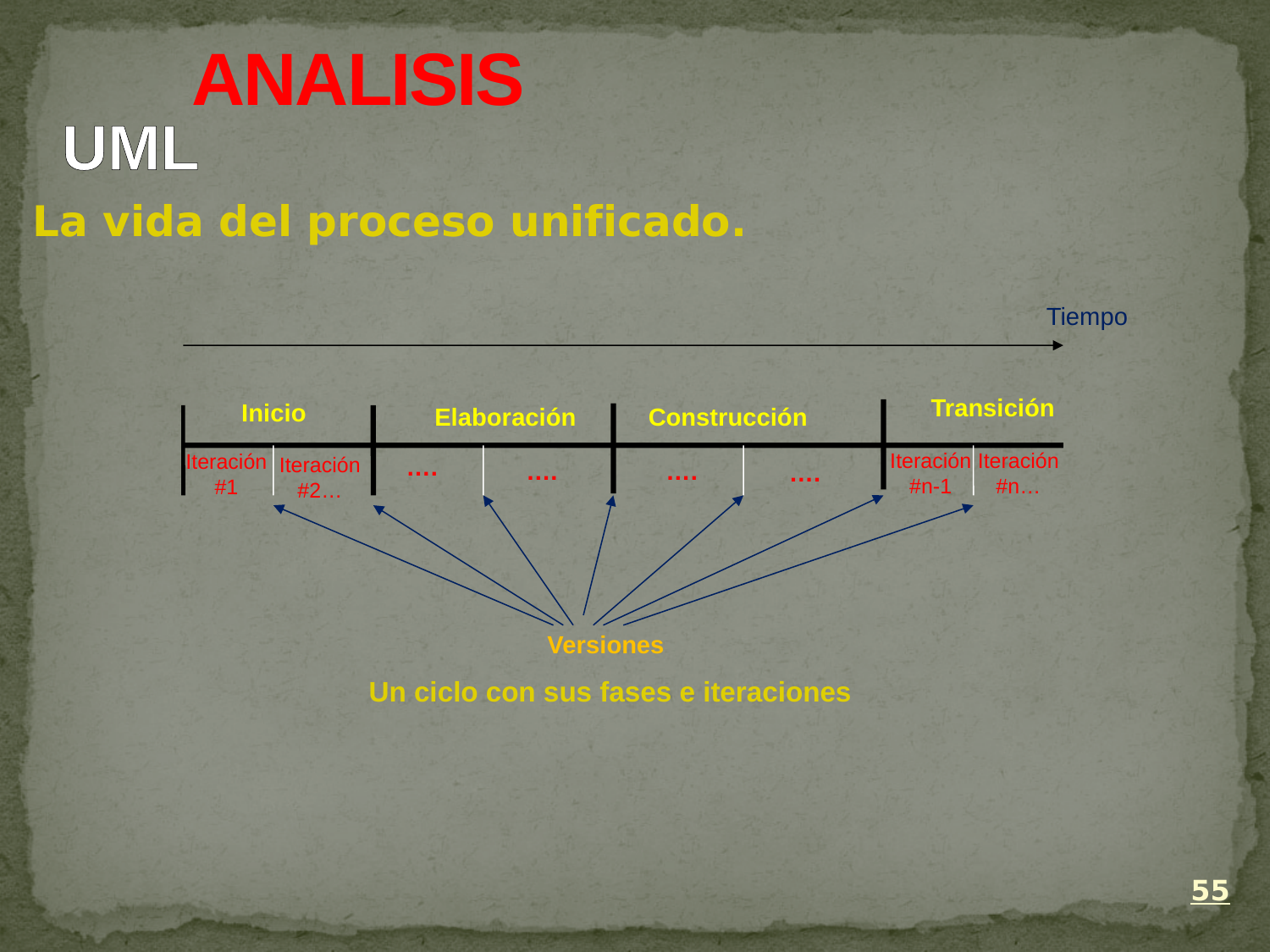

ANALISIS
UML
La vida del proceso unificado.
Tiempo

Transición
Inicio
Elaboración
Construcción

Iteración
#n-1
Iteración
#n…
Iteración
#1

Iteración
#2…

….

….
….
….

Versiones
Un ciclo con sus fases e iteraciones
55